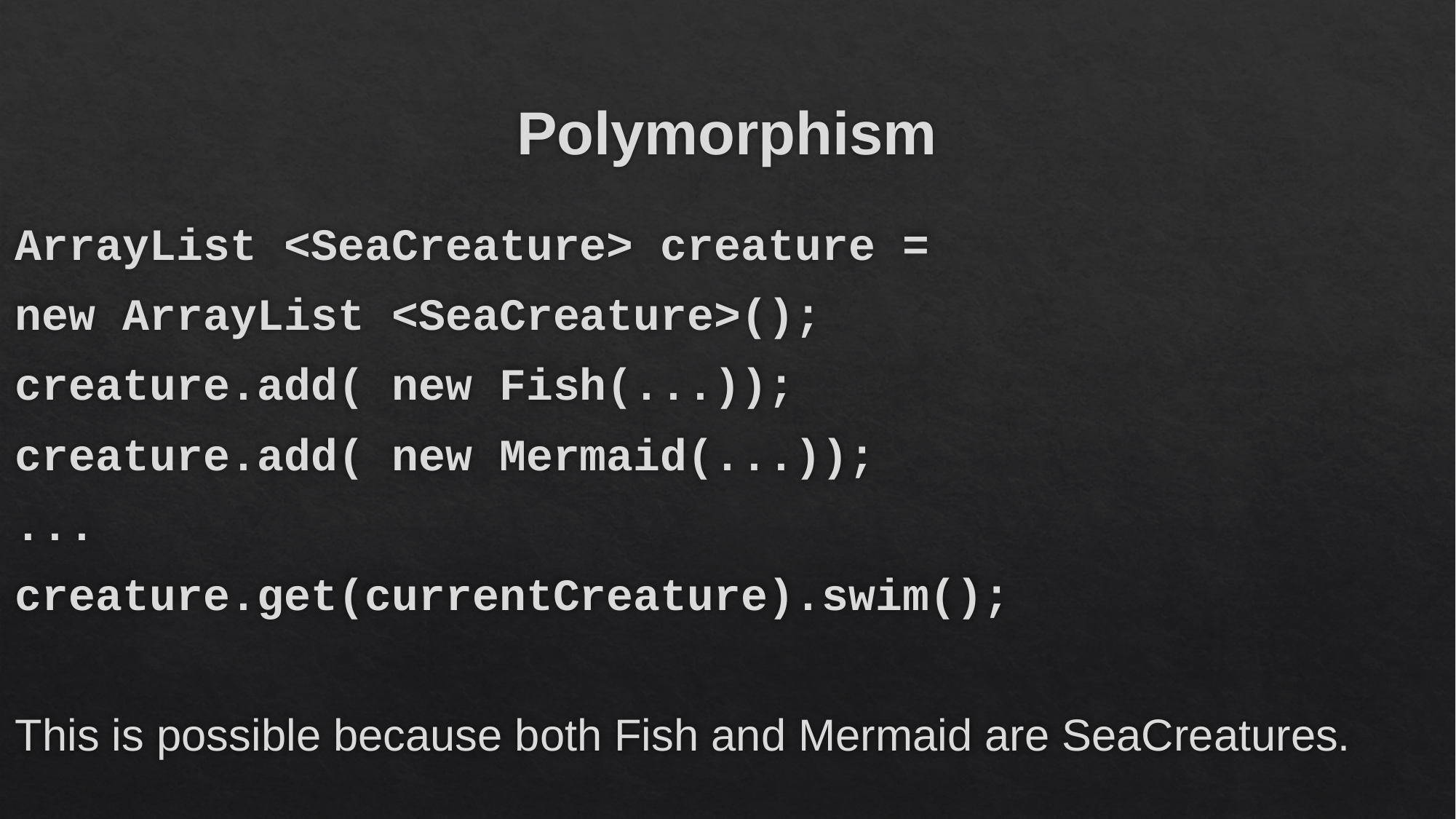

# Polymorphism
ArrayList <SeaCreature> creature =
										new ArrayList <SeaCreature>();
creature.add( new Fish(...));
creature.add( new Mermaid(...));
...
creature.get(currentCreature).swim();

This is possible because both Fish and Mermaid are SeaCreatures.